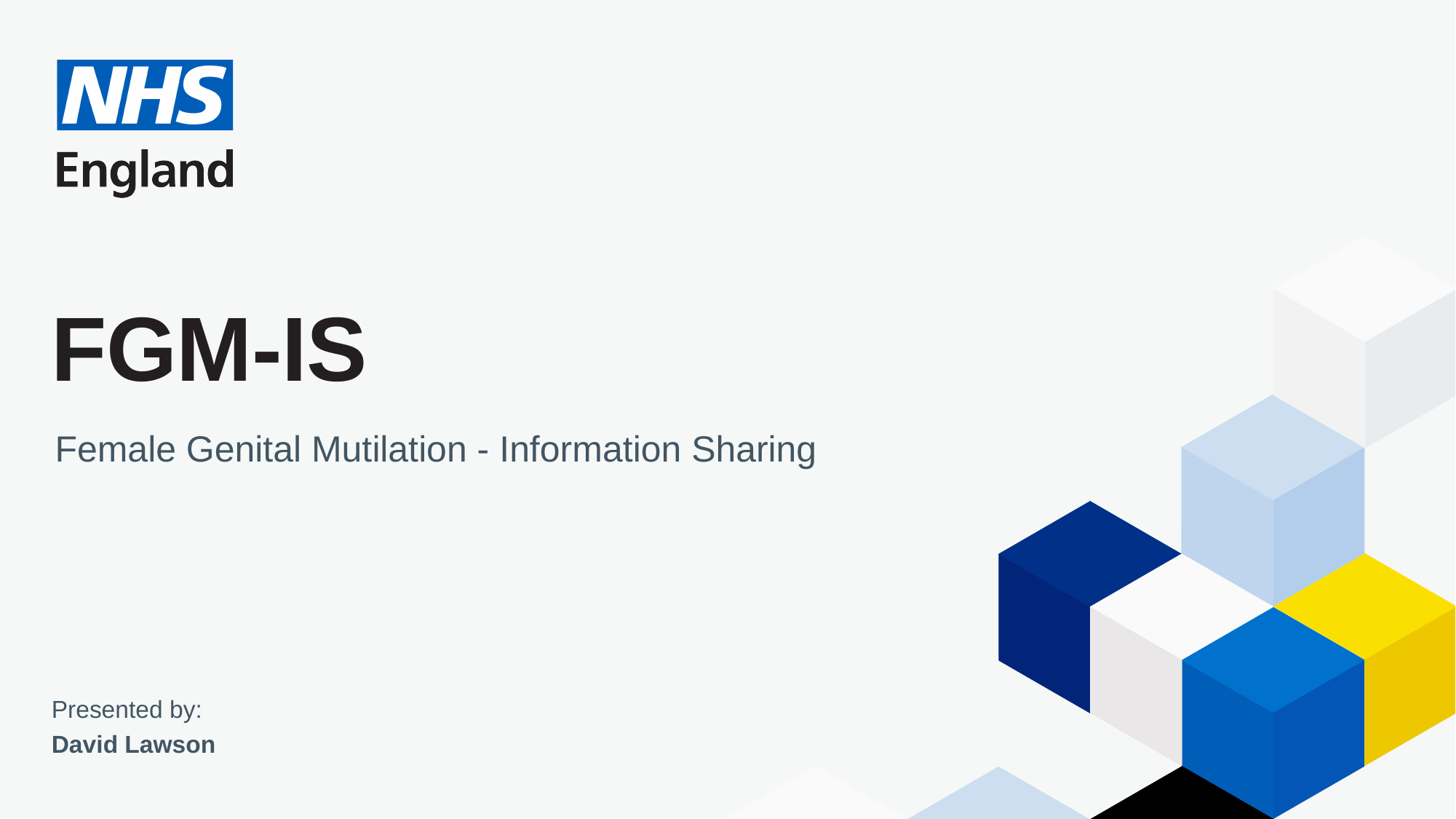

# FGM-IS
Female Genital Mutilation - Information Sharing
Presented by:
David Lawson